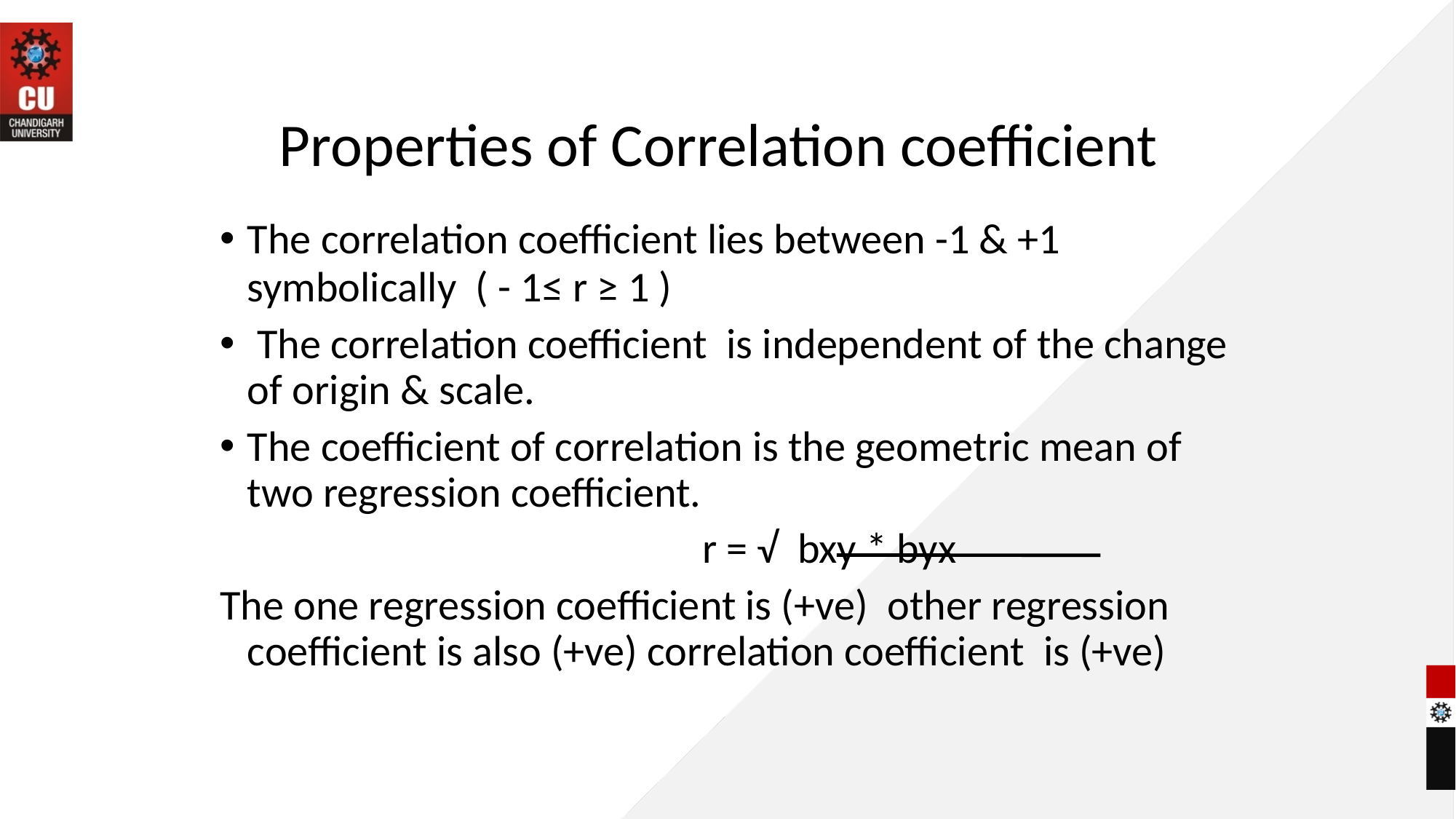

# Properties of Correlation coefficient
The correlation coefficient lies between -1 & +1 symbolically  ( - 1≤ r ≥ 1 )
 The correlation coefficient  is independent of the change of origin & scale.
The coefficient of correlation is the geometric mean of two regression coefficient.
                                                  r = √  bxy * byx
The one regression coefficient is (+ve)  other regression coefficient is also (+ve) correlation coefficient  is (+ve)